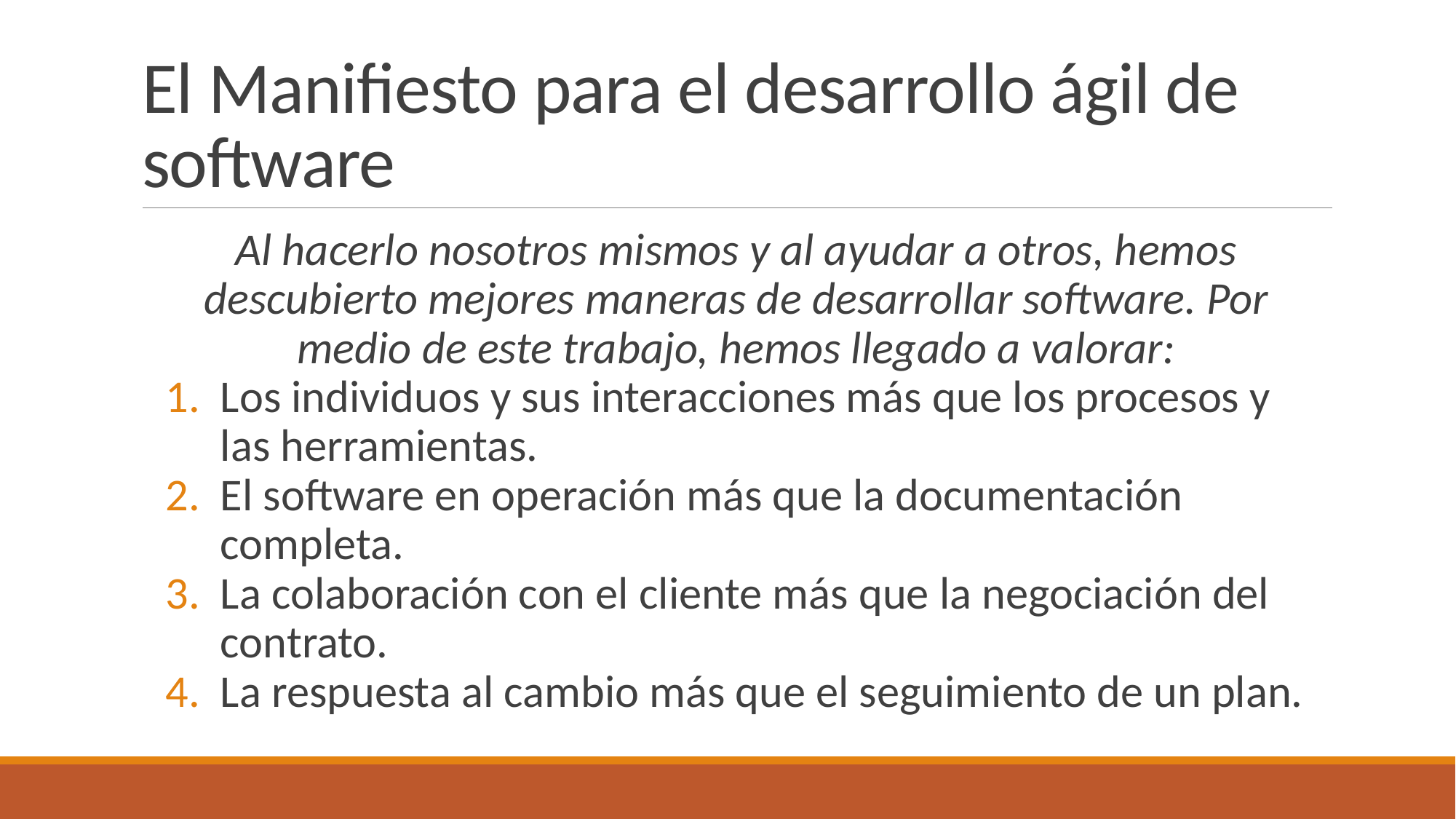

# El Manifiesto para el desarrollo ágil de software
Al hacerlo nosotros mismos y al ayudar a otros, hemos descubierto mejores maneras de desarrollar software. Por medio de este trabajo, hemos llegado a valorar:
Los individuos y sus interacciones más que los procesos y las herramientas.
El software en operación más que la documentación completa.
La colaboración con el cliente más que la negociación del contrato.
La respuesta al cambio más que el seguimiento de un plan.